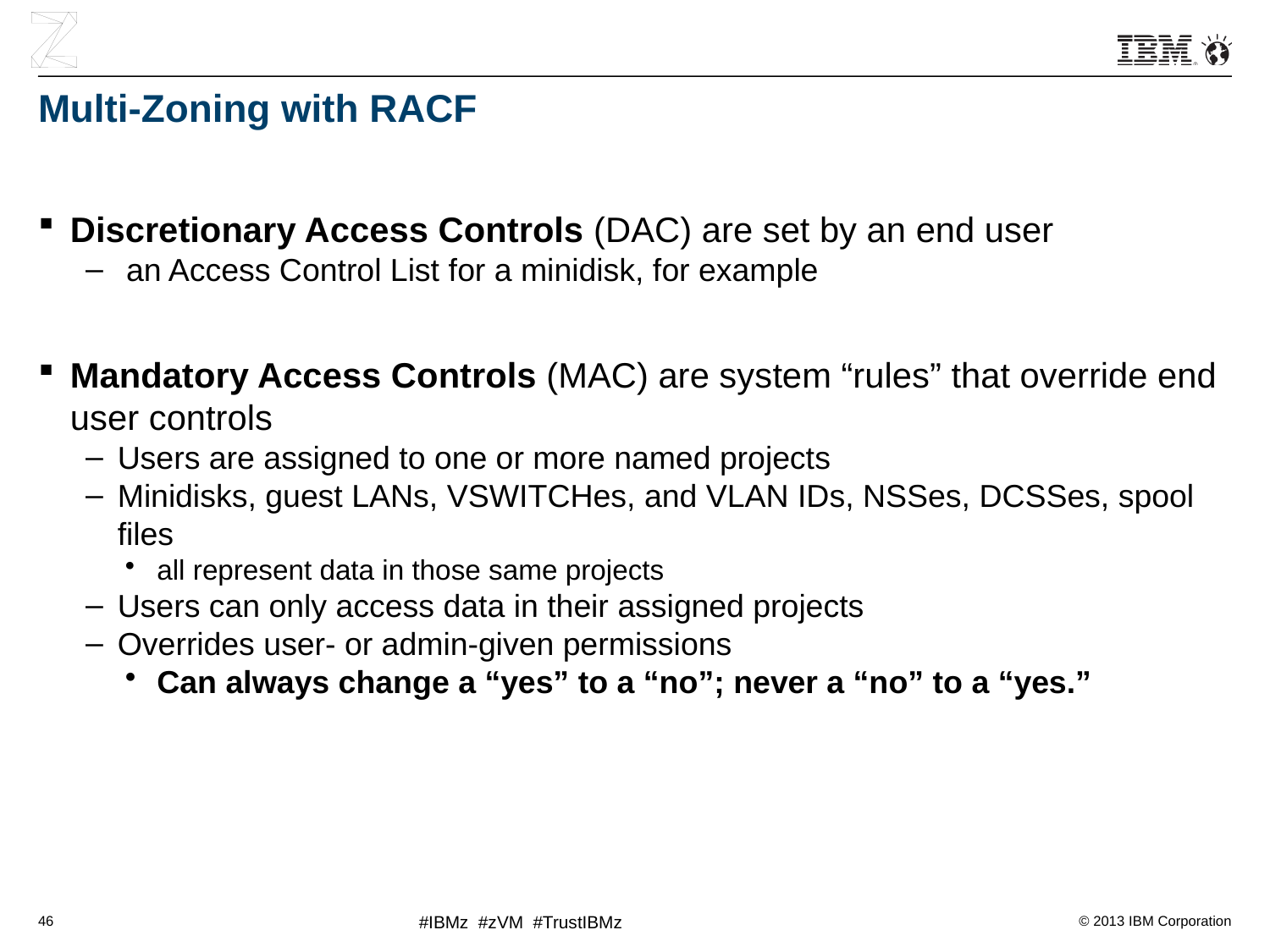

# Multi-Zoning with RACF
Discretionary Access Controls (DAC) are set by an end user
 an Access Control List for a minidisk, for example

Mandatory Access Controls (MAC) are system “rules” that override end user controls
Users are assigned to one or more named projects
Minidisks, guest LANs, VSWITCHes, and VLAN IDs, NSSes, DCSSes, spool files
all represent data in those same projects
Users can only access data in their assigned projects
Overrides user- or admin-given permissions
Can always change a “yes” to a “no”; never a “no” to a “yes.”
46
#IBMz  #zVM  #TrustIBMz